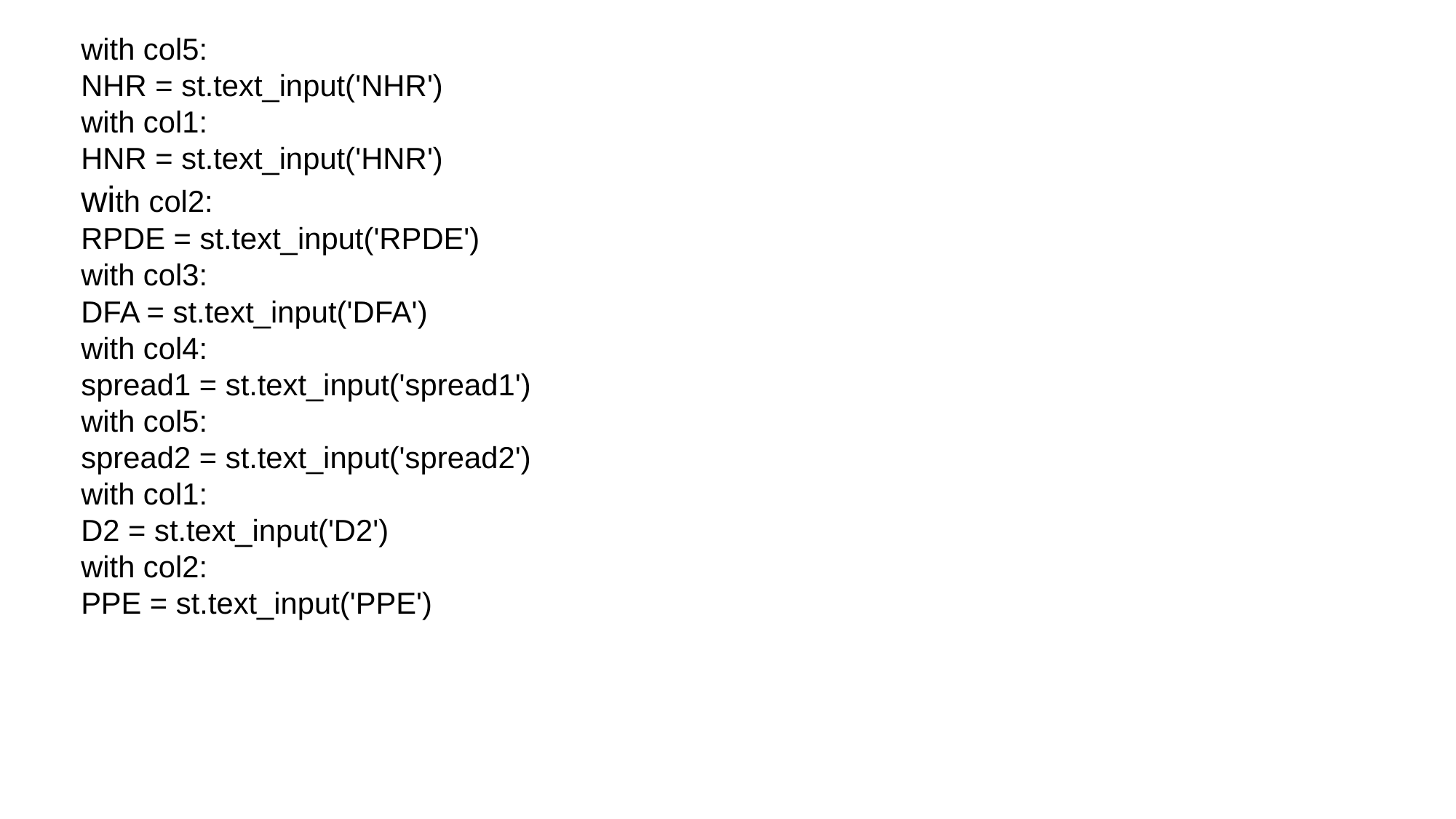

with col5:
NHR = st.text_input('NHR')
with col1:
HNR = st.text_input('HNR')
with col2:
RPDE = st.text_input('RPDE')
with col3:
DFA = st.text_input('DFA')
with col4:
spread1 = st.text_input('spread1')
with col5:
spread2 = st.text_input('spread2')
with col1:
D2 = st.text_input('D2')
with col2:
PPE = st.text_input('PPE')